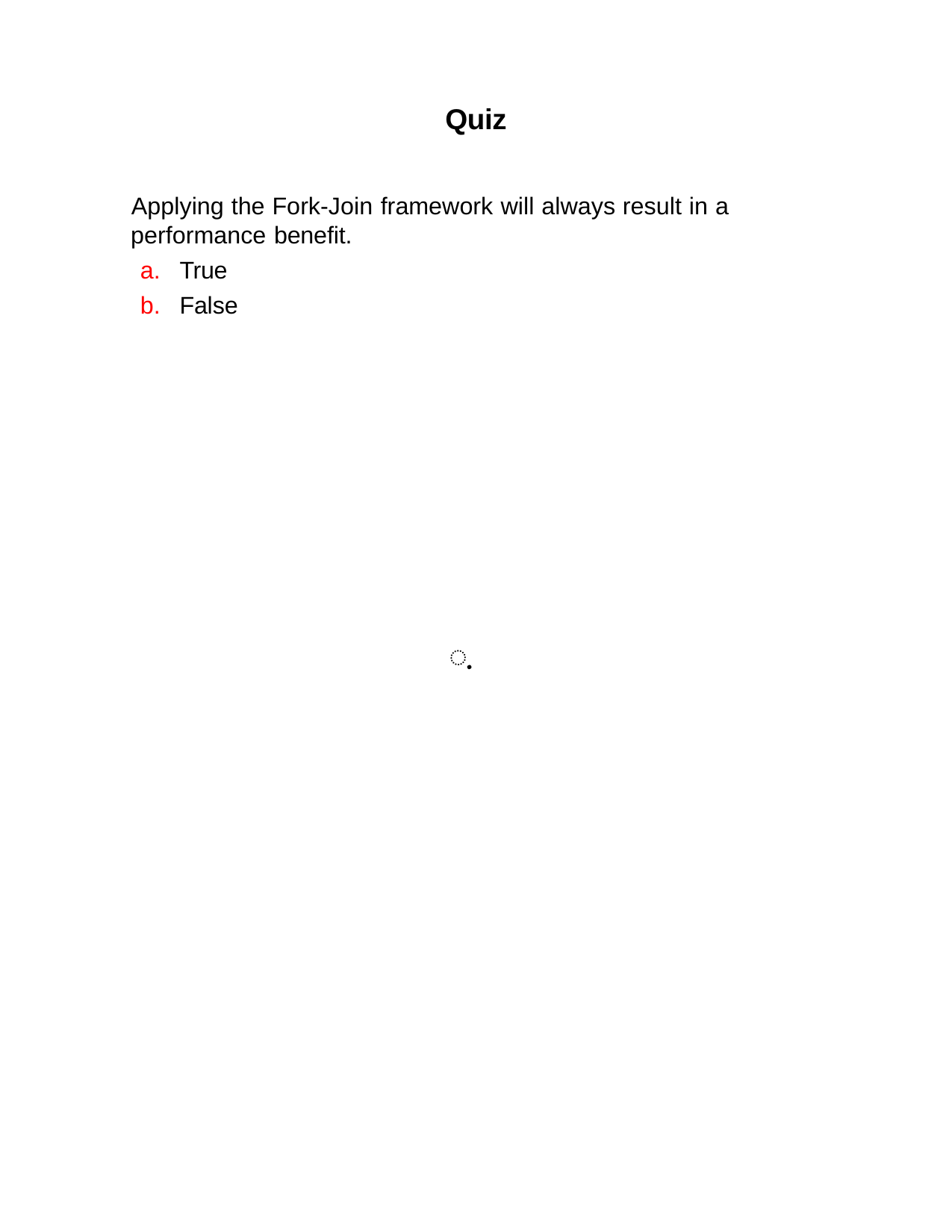

Quiz

Applying the Fork-Join framework will always result in a performance benefit.
True
False
ฺ